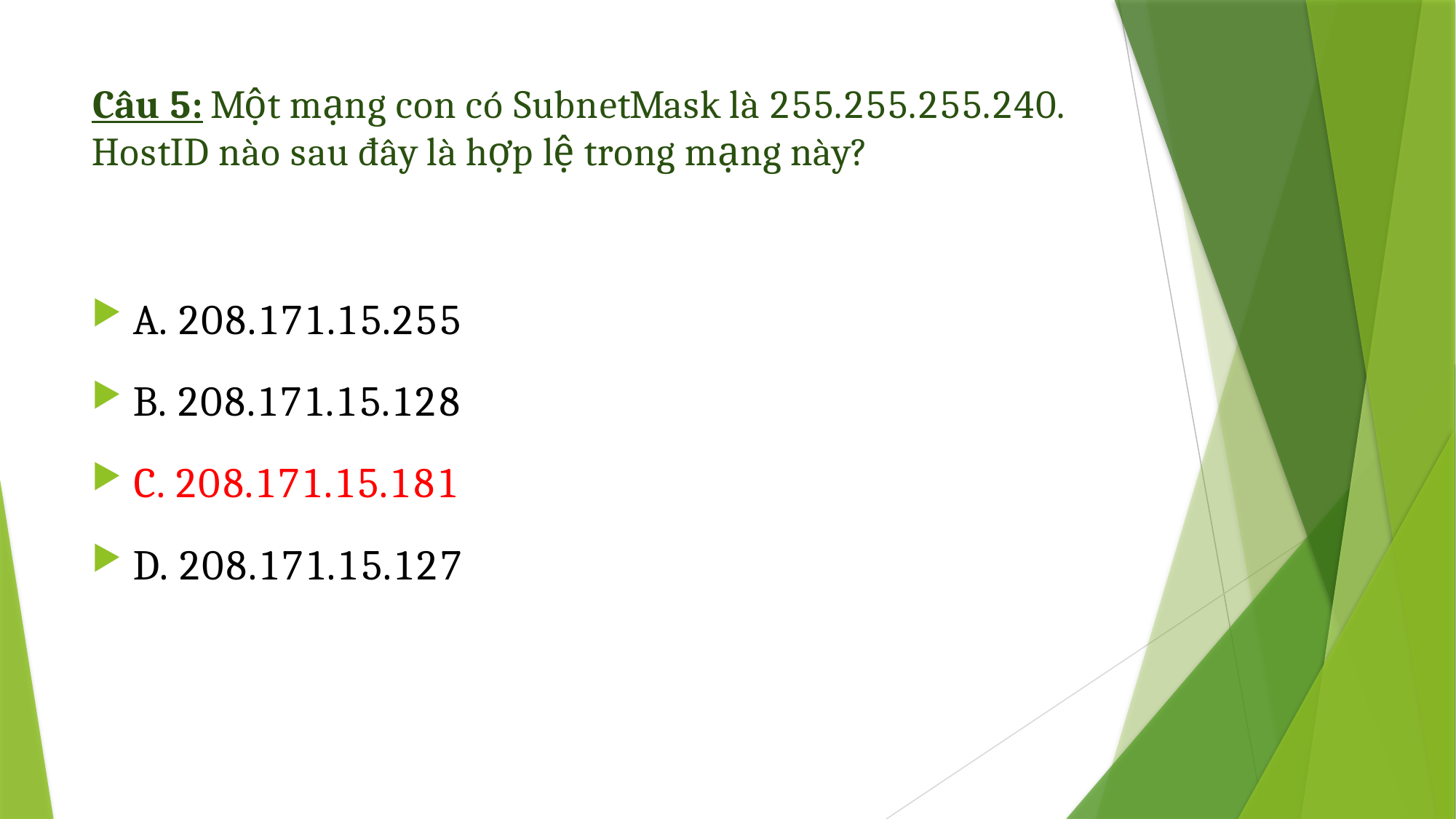

# Câu 5: Một mạng con có SubnetMask là 255.255.255.240. HostID nào sau đây là hợp lệ trong mạng này?
A. 208.171.15.255
B. 208.171.15.128
C. 208.171.15.181
D. 208.171.15.127